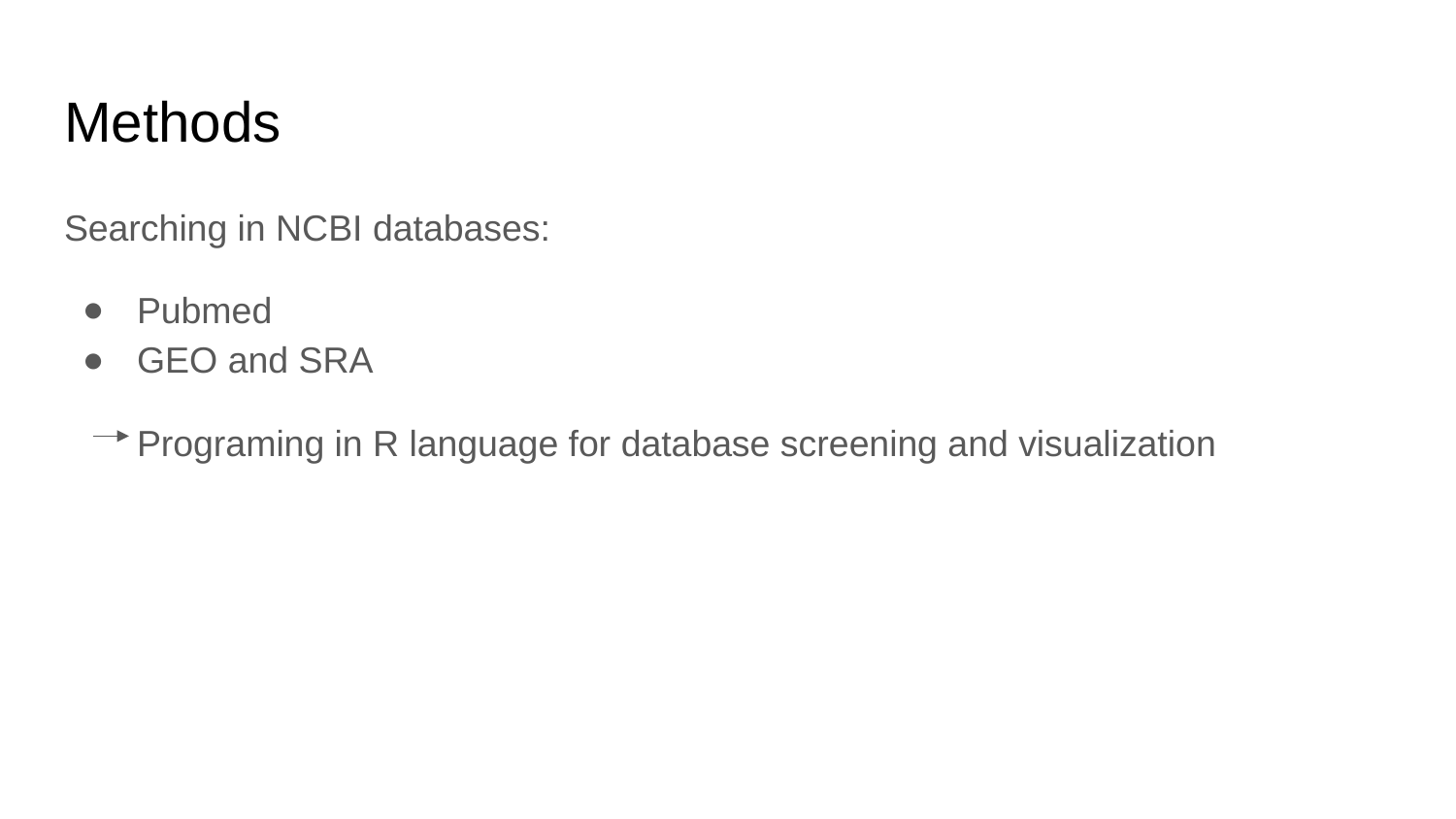

# Methods
Searching in NCBI databases:
Pubmed
GEO and SRA
Programing in R language for database screening and visualization